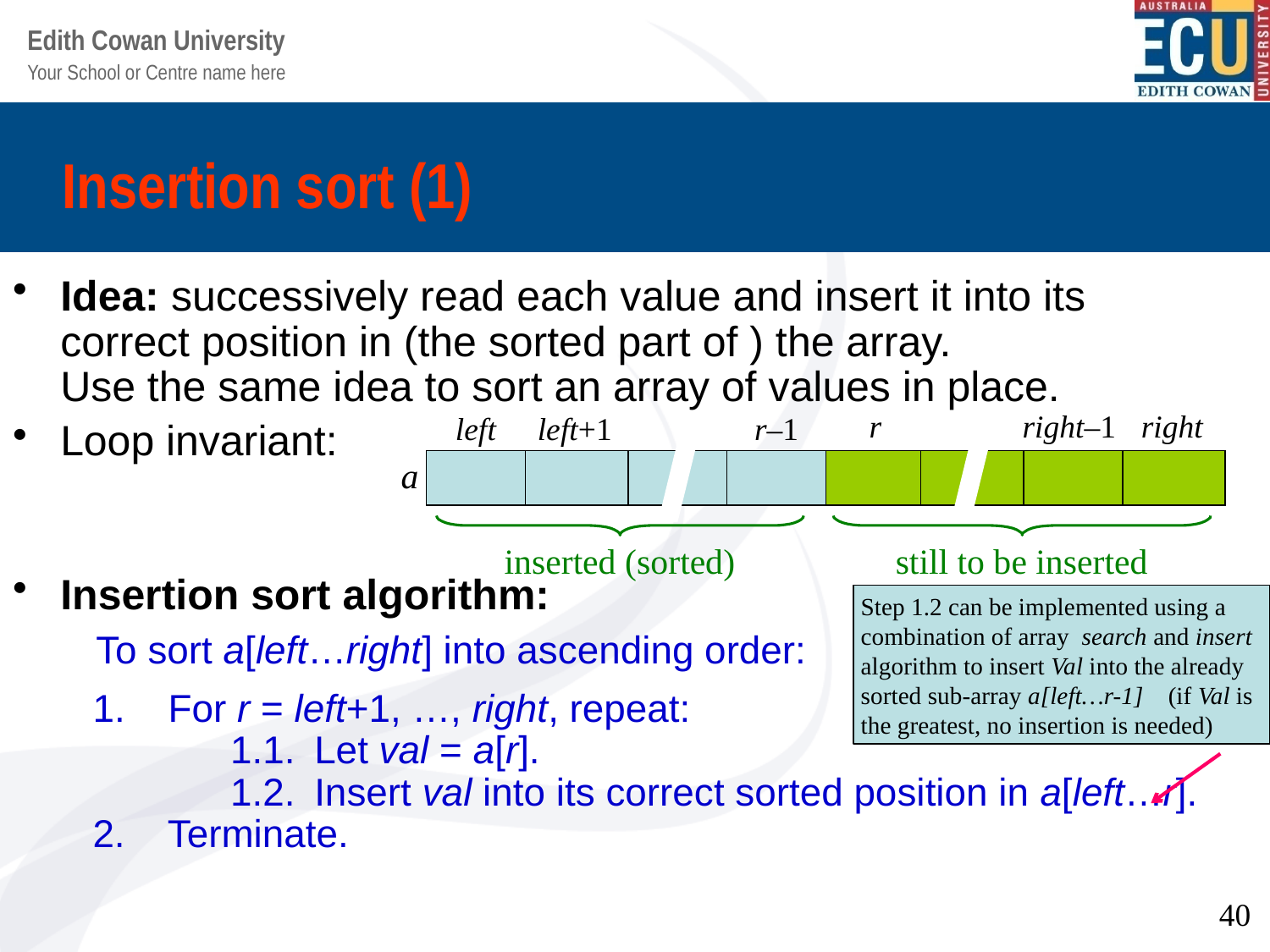

# Insertion sort (1)
Idea: successively read each value and insert it into its correct position in (the sorted part of ) the array.
Use the same idea to sort an array of values in place.
Loop invariant:

Insertion sort algorithm:
	   To sort a[left…right] into ascending order:
	   1.    For r = left+1, …, right, repeat:
	    1.1.	Let val = a[r].
	    1.2.	Insert val into its correct sorted position in a[left…r].
   2.    Terminate.
r
right–1
right
left
left+1
r–1

a

inserted (sorted)

still to be inserted
Step 1.2 can be implemented using a
combination of array  search and insert
algorithm to insert Val into the already
sorted sub-array a[left…r-1]    (if Val is
the greatest, no insertion is needed)

40